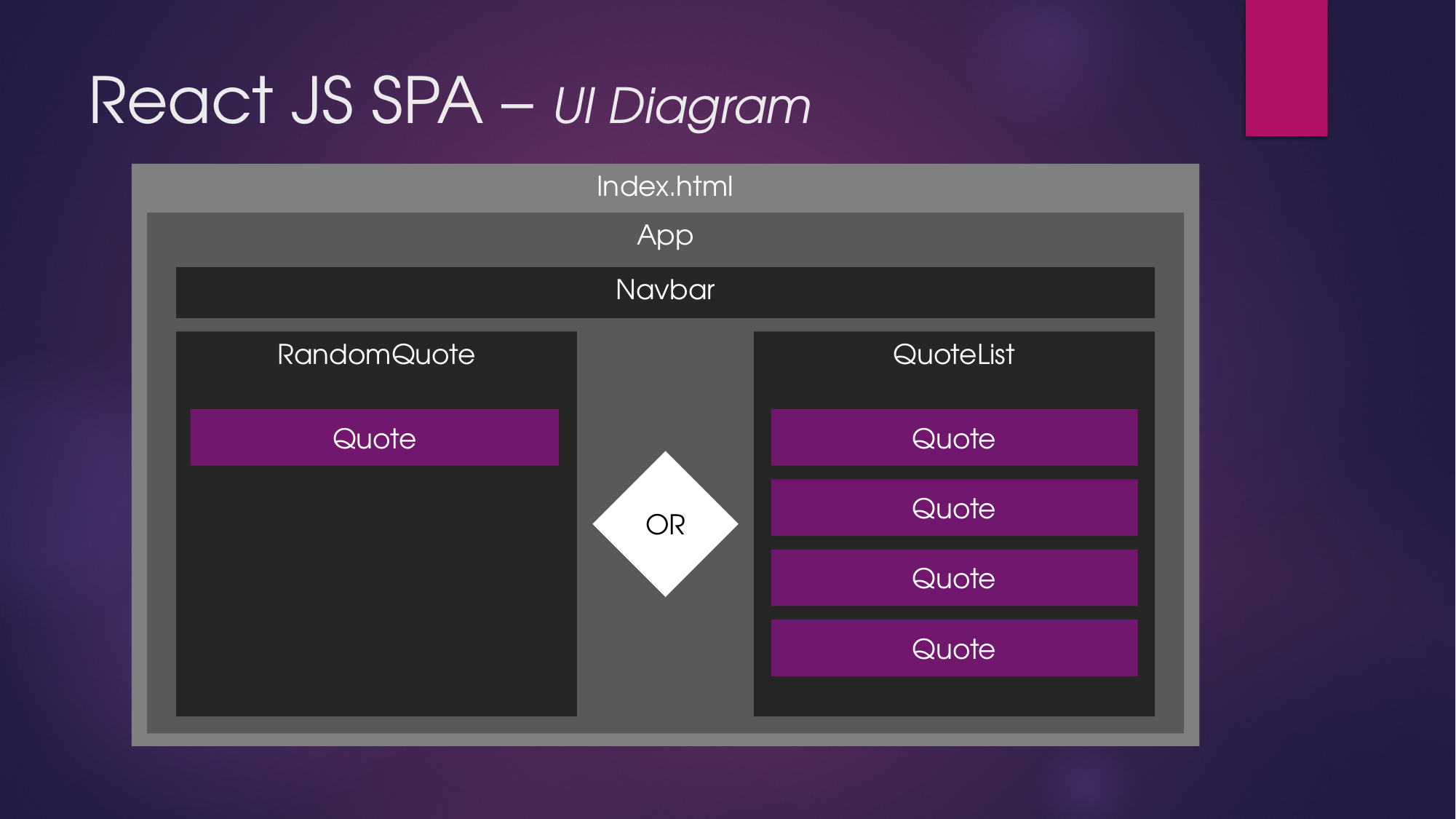

# React JS SPA – UI Diagram
Index.html

App
Navbar
RandomQuote
QuoteList
Quote
Quote
OR
Quote
Quote
Quote